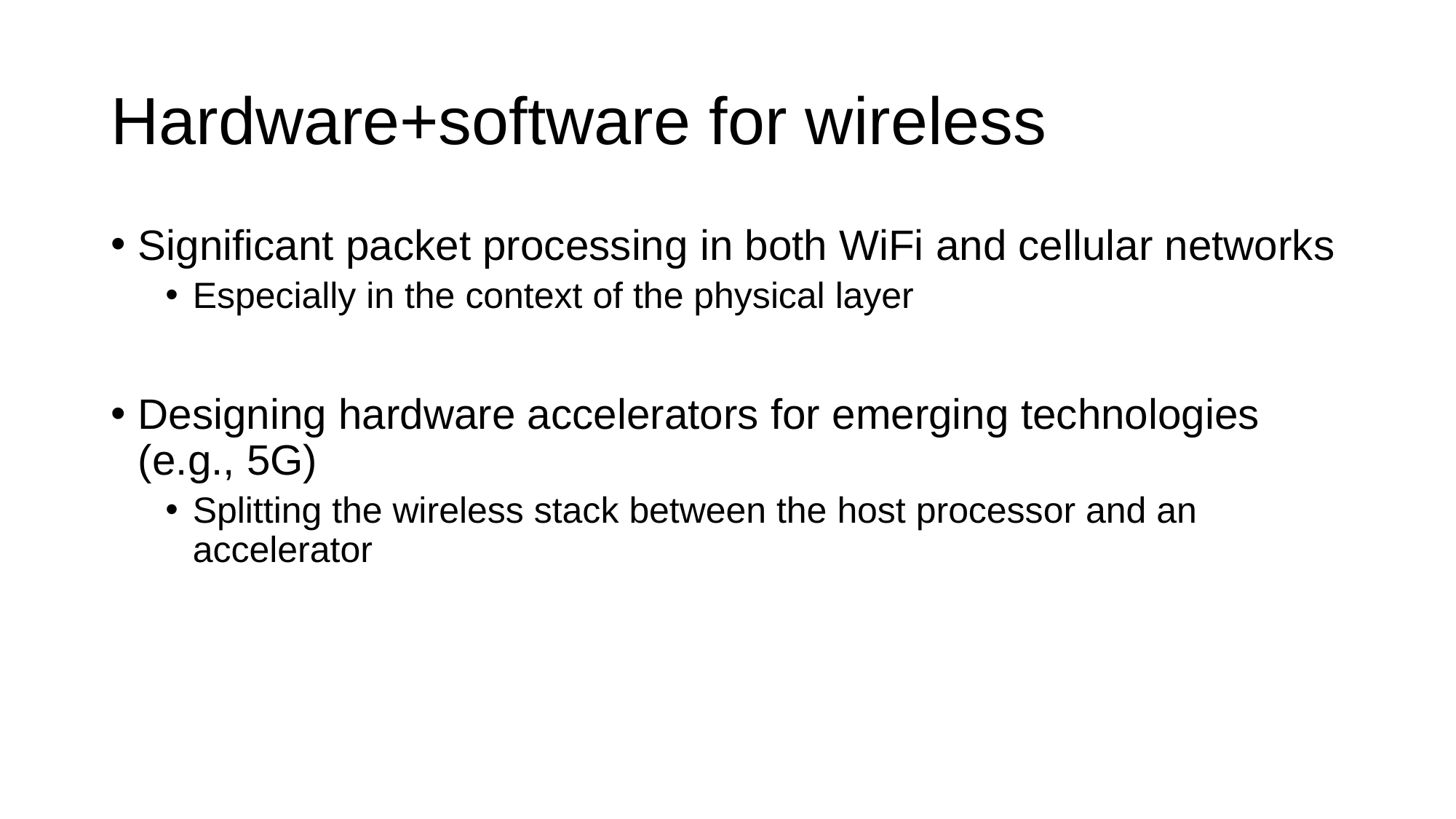

# Hardware+software for wireless
Significant packet processing in both WiFi and cellular networks
Especially in the context of the physical layer

Designing hardware accelerators for emerging technologies (e.g., 5G)
Splitting the wireless stack between the host processor and an accelerator